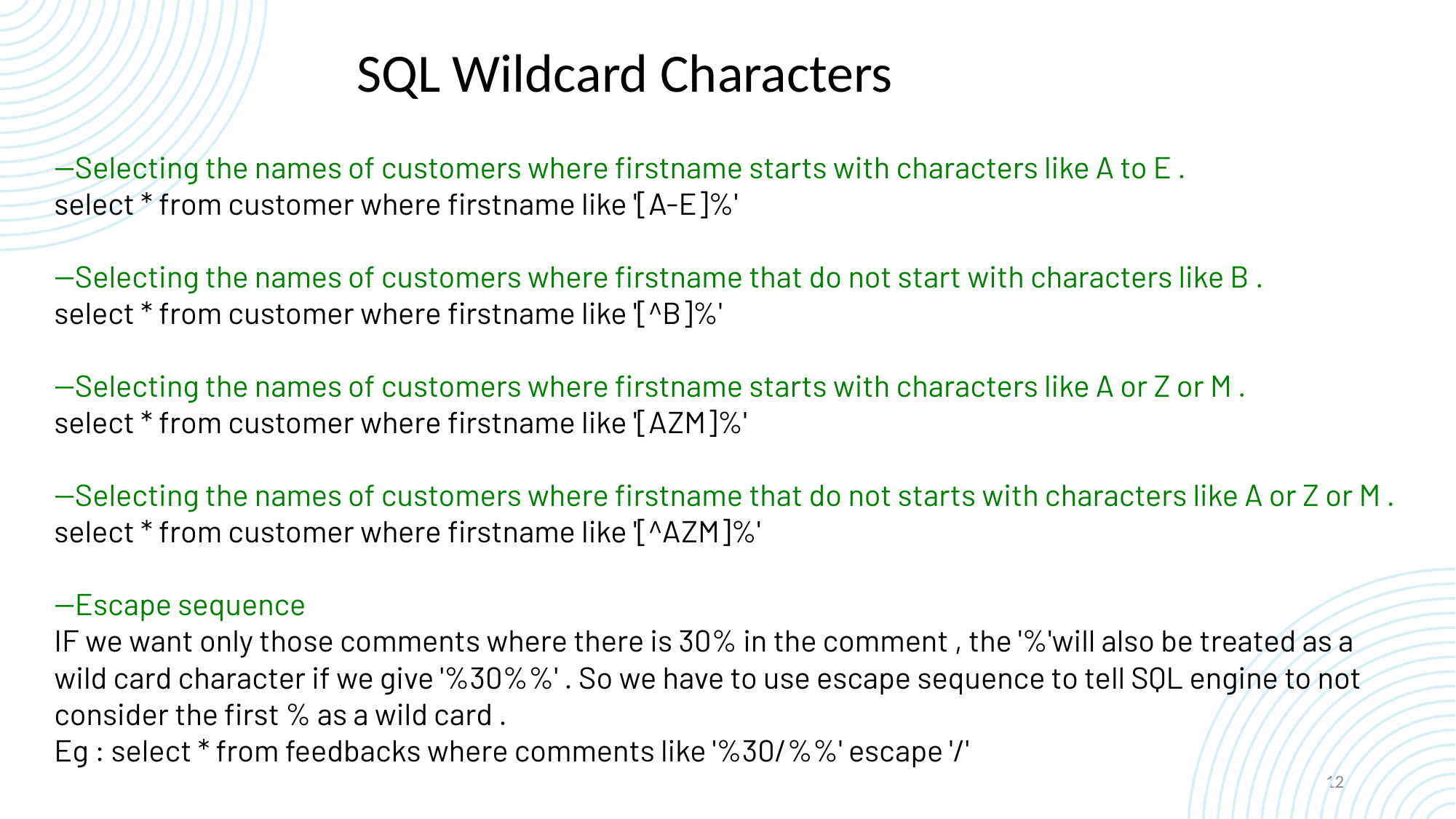

# SQL Wildcard Characters

--Selecting the names of customers where firstname starts with characters like A to E .
select * from customer where firstname like '[A-E]%'

--Selecting the names of customers where firstname that do not start with characters like B .
select * from customer where firstname like '[^B]%'

--Selecting the names of customers where firstname starts with characters like A or Z or M .
select * from customer where firstname like '[AZM]%'

--Selecting the names of customers where firstname that do not starts with characters like A or Z or M .
select * from customer where firstname like '[^AZM]%'

--Escape sequence
IF we want only those comments where there is 30% in the comment , the '%'will also be treated as a
wild card character if we give '%30%%' . So we have to use escape sequence to tell SQL engine to not consider the first % as a wild card .
Eg : select * from feedbacks where comments like '%30/%%' escape '/'
12